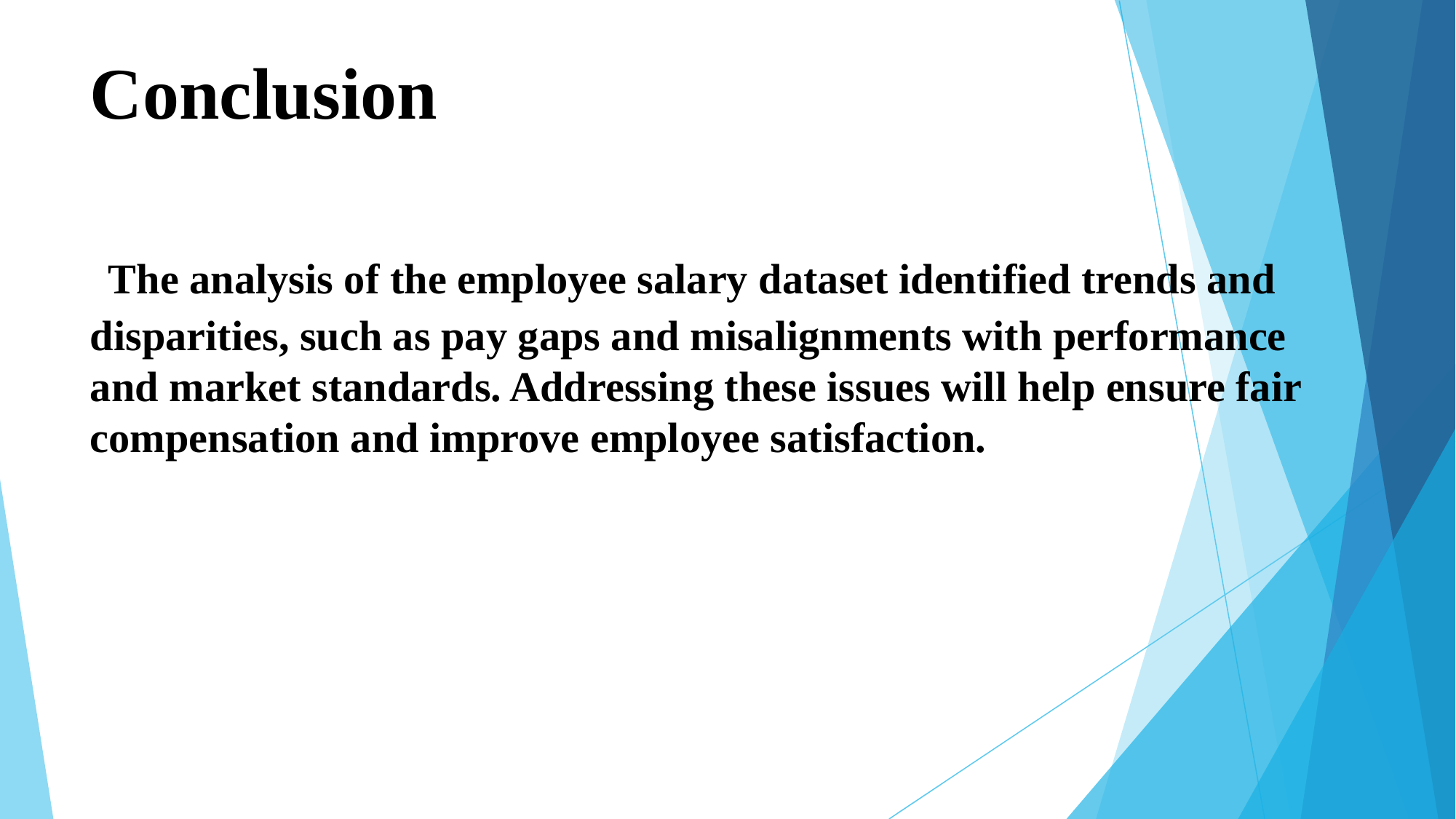

# Conclusion The analysis of the employee salary dataset identified trends and disparities, such as pay gaps and misalignments with performance and market standards. Addressing these issues will help ensure fair compensation and improve employee satisfaction.